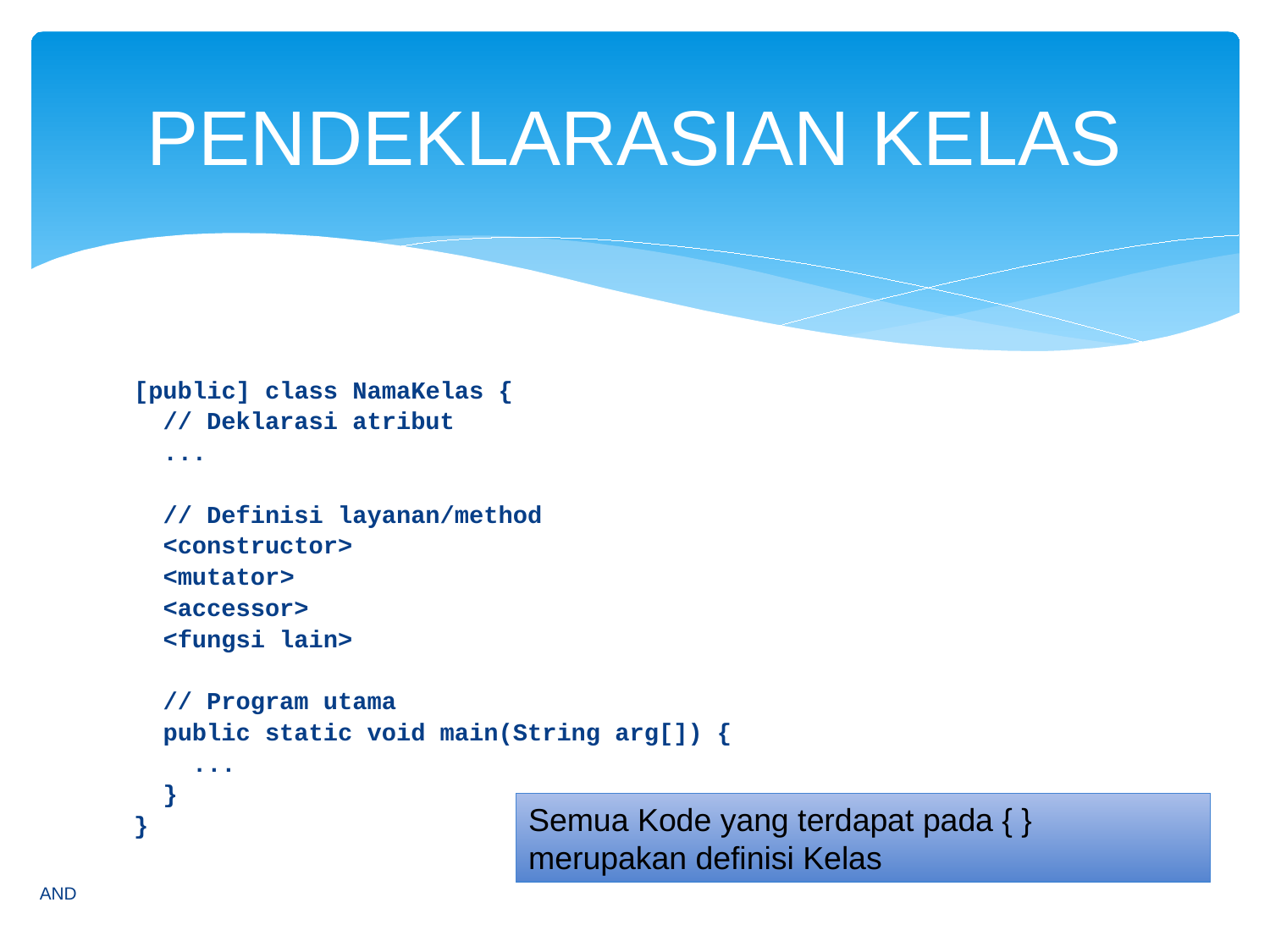

# PENDEKLARASIAN KELAS
[public] class NamaKelas {
  // Deklarasi atribut
  ...

  // Definisi layanan/method
  <constructor>
  <mutator>
  <accessor>
  <fungsi lain>

  // Program utama
  public static void main(String arg[]) {
    ...
  }
}
Semua Kode yang terdapat pada { } merupakan definisi Kelas
AND